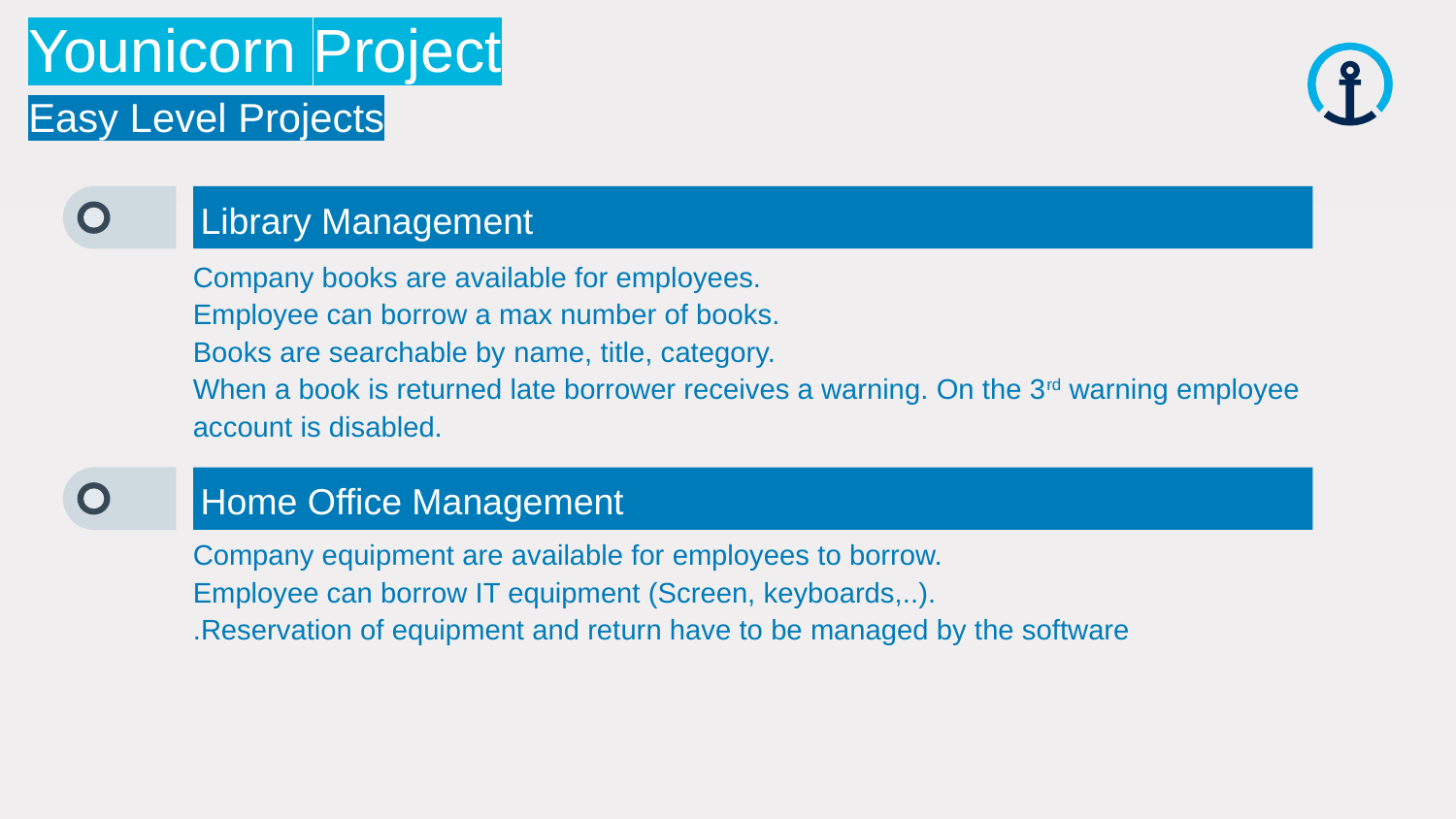

Younicorn Project
Easy Level Projects

Library Management

Company books are available for employees.
Employee can borrow a max number of books.
Books are searchable by name, title, category.
When a book is returned late borrower receives a warning. On the 3rd warning employee account is disabled.

Home Office Management

Company equipment are available for employees to borrow.
Employee can borrow IT equipment (Screen, keyboards,..).
.Reservation of equipment and return have to be managed by the software